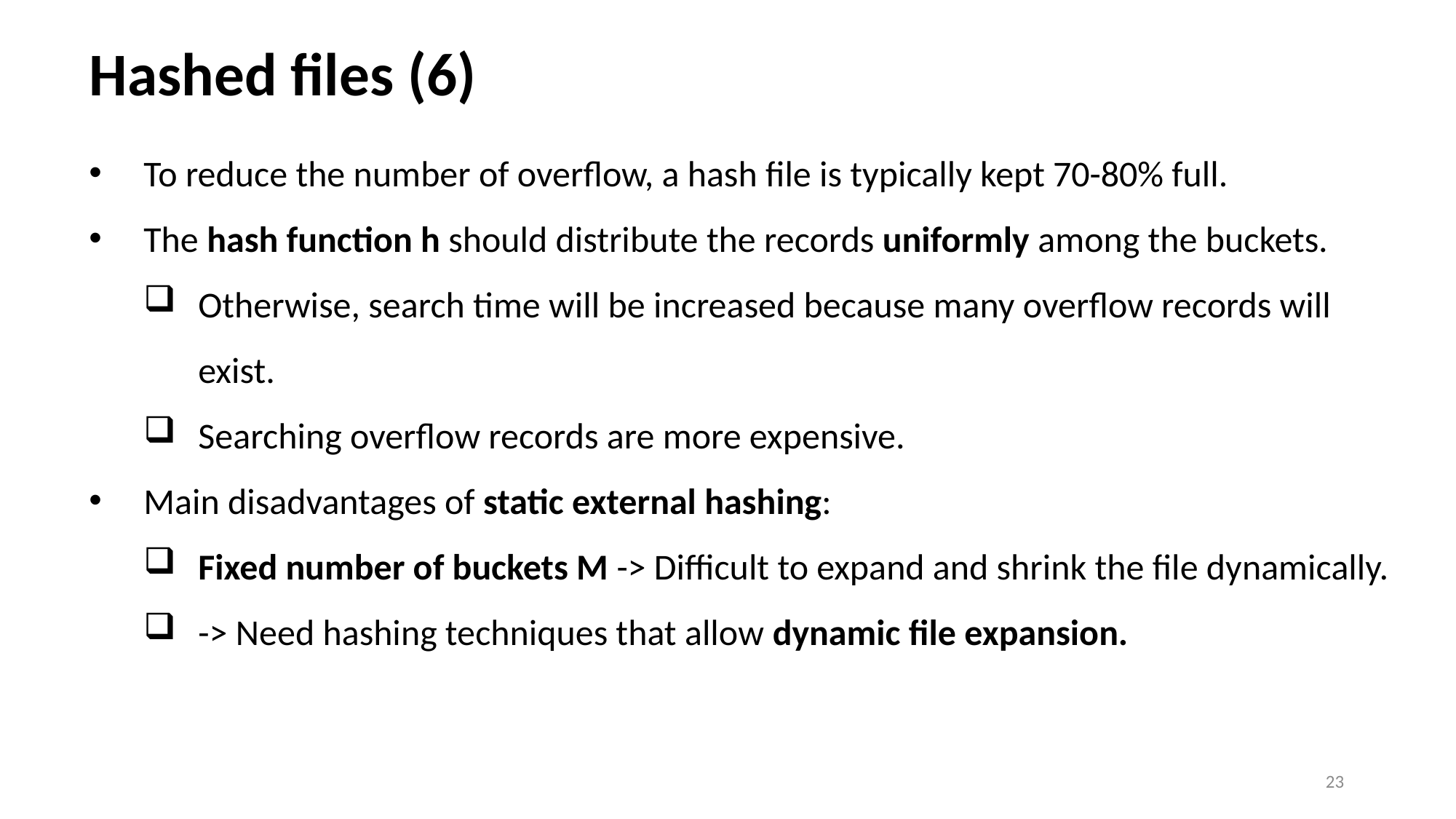

# Hashed files (6)

To reduce the number of overflow, a hash file is typically kept 70-80% full.
The hash function h should distribute the records uniformly among the buckets.
Otherwise, search time will be increased because many overflow records will exist.
Searching overflow records are more expensive.
Main disadvantages of static external hashing:
Fixed number of buckets M -> Difficult to expand and shrink the file dynamically.
-> Need hashing techniques that allow dynamic file expansion.
23